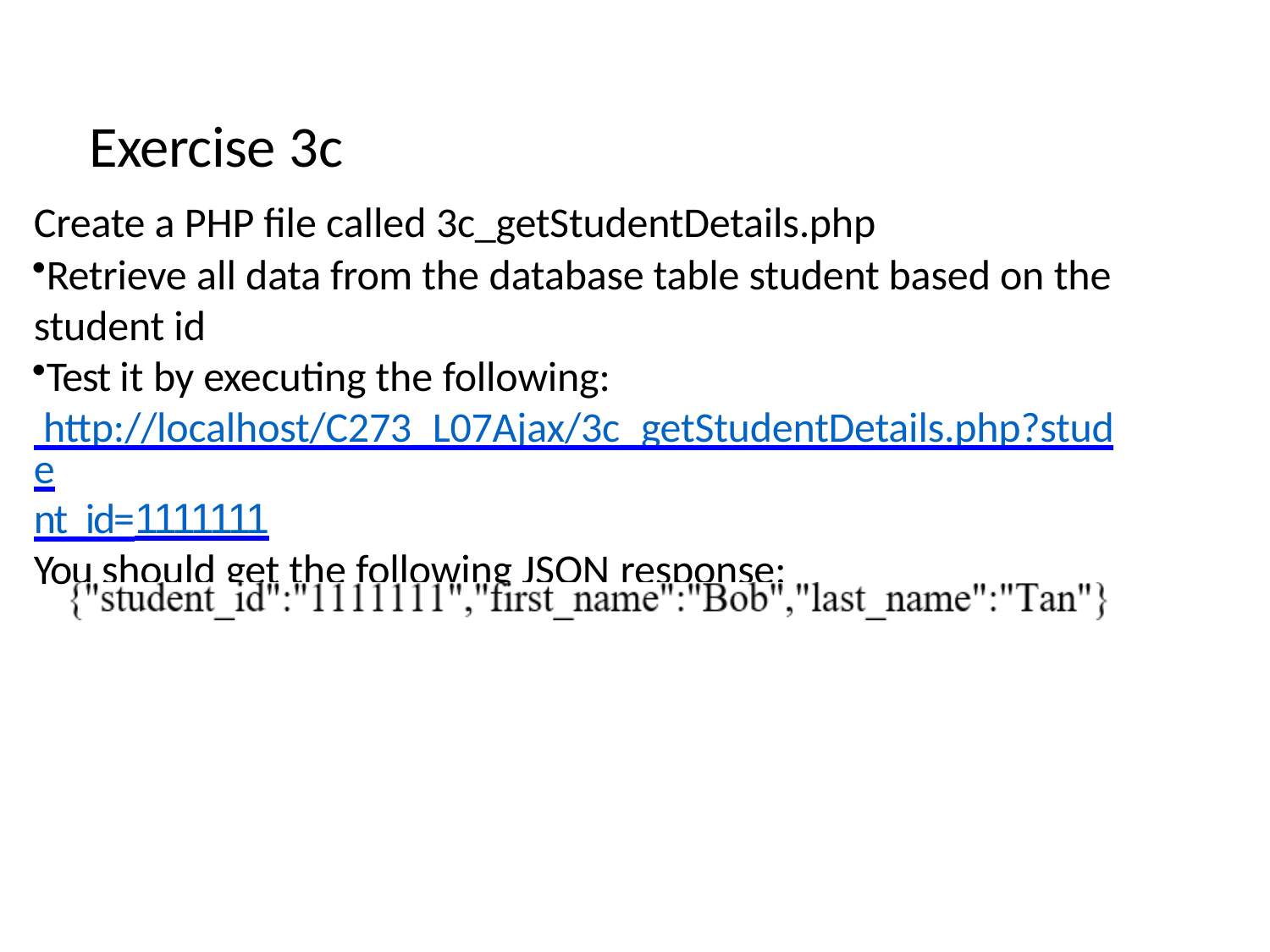

# Exercise 3c
Create a PHP file called 3c_getStudentDetails.php
Retrieve all data from the database table student based on the  student id
Test it by executing the following:  http://localhost/C273_L07Ajax/3c_getStudentDetails.php?stude
nt_id=1111111
You should get the following JSON response: